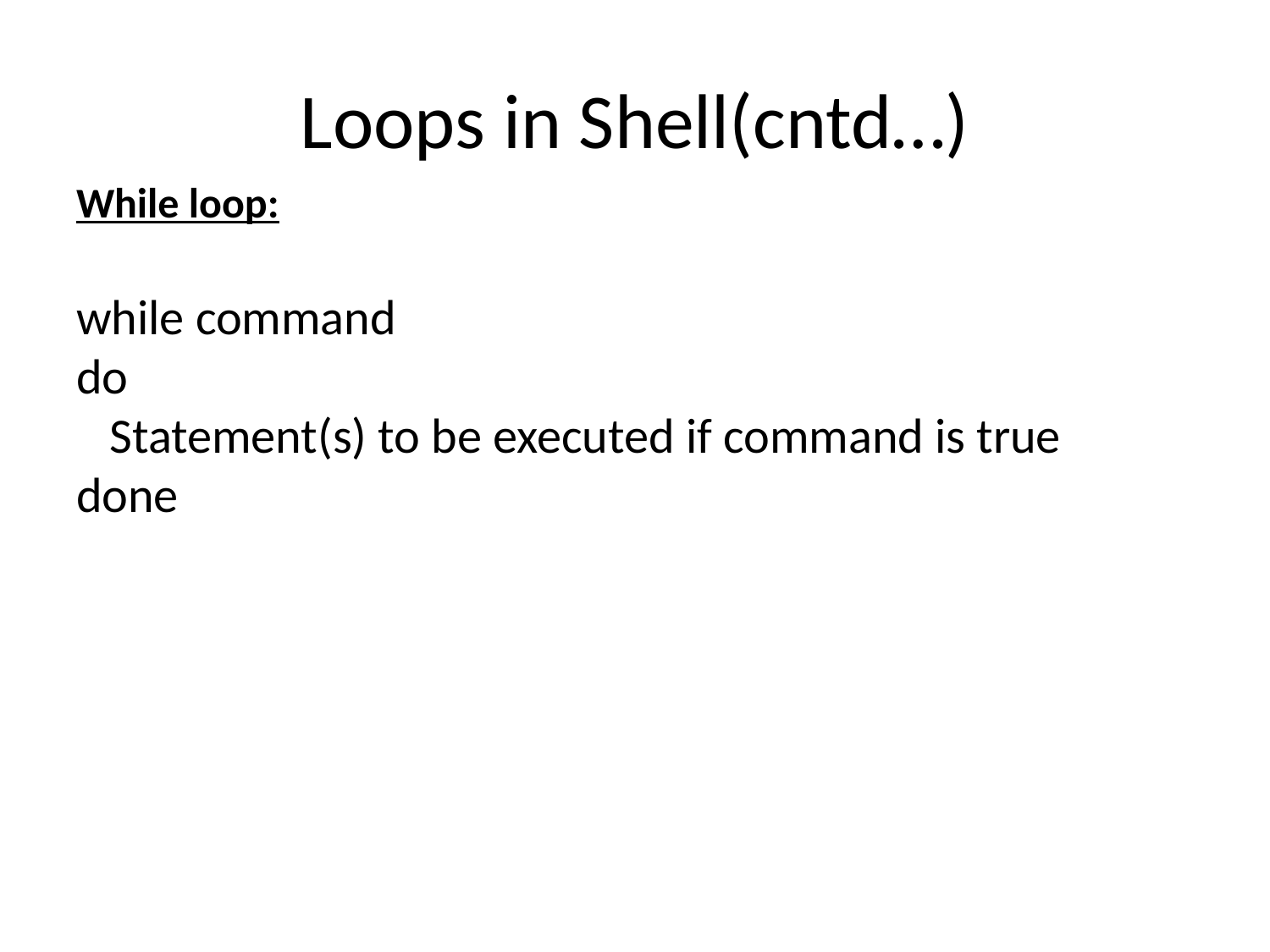

# Loops in Shell(cntd…)
While loop:

while command
do
   Statement(s) to be executed if command is true
done